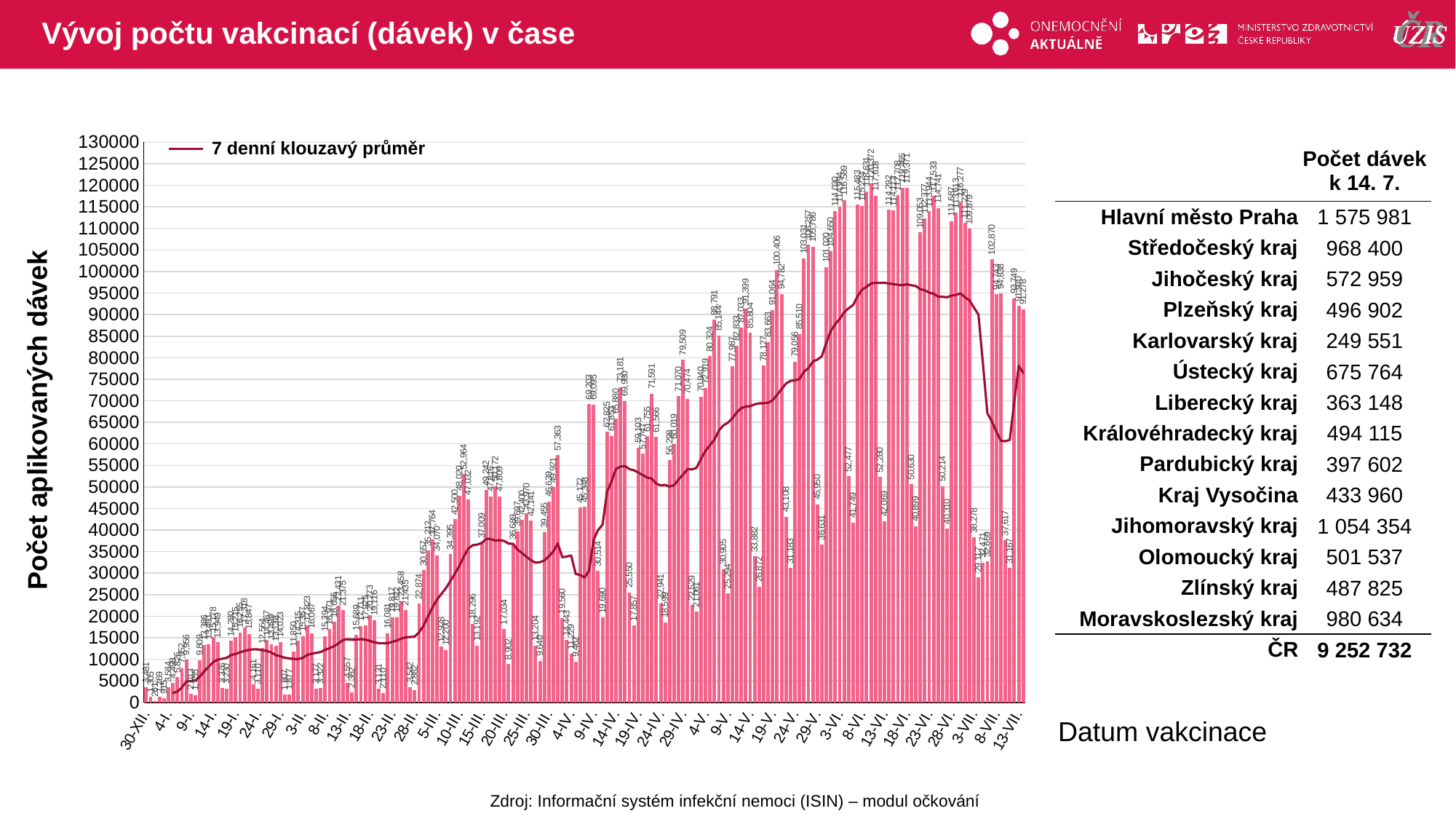

# Vývoj počtu vakcinací (dávek) v čase

### Chart

| Category | celkem |
|---|---|
| 30-XII. | 3481.0 |
| 31-XII. | 1305.0 |
| 1-I. | 261.0 |
| 2-I. | 1269.0 |
| 3-I. | 915.0 |
| 4-I. | 3584.0 |
| 5-I. | 4498.0 |
| 6-I. | 5826.0 |
| 7-I. | 7952.0 |
| 8-I. | 9956.0 |
| 9-I. | 2013.0 |
| 10-I. | 1755.0 |
| 11-I. | 9809.0 |
| 12-I. | 13386.0 |
| 13-I. | 13491.0 |
| 14-I. | 15178.0 |
| 15-I. | 13949.0 |
| 16-I. | 3376.0 |
| 17-I. | 3230.0 |
| 18-I. | 14280.0 |
| 19-I. | 15215.0 |
| 20-I. | 16255.0 |
| 21-I. | 17318.0 |
| 22-I. | 15847.0 |
| 23-I. | 4161.0 |
| 24-I. | 3110.0 |
| 25-I. | 12564.0 |
| 26-I. | 14467.0 |
| 27-I. | 13499.0 |
| 28-I. | 13138.0 |
| 29-I. | 14023.0 |
| 30-I. | 1807.0 |
| 31-I. | 1877.0 |
| 1-II. | 11850.0 |
| 2-II. | 14315.0 |
| 3-II. | 15357.0 |
| 4-II. | 17823.0 |
| 5-II. | 16067.0 |
| 6-II. | 3177.0 |
| 7-II. | 3322.0 |
| 8-II. | 15394.0 |
| 9-II. | 16971.0 |
| 10-II. | 18656.0 |
| 11-II. | 22431.0 |
| 12-II. | 21375.0 |
| 13-II. | 4557.0 |
| 14-II. | 2362.0 |
| 15-II. | 15689.0 |
| 16-II. | 17711.0 |
| 17-II. | 17925.0 |
| 18-II. | 20273.0 |
| 19-II. | 19116.0 |
| 20-II. | 3131.0 |
| 21-II. | 2110.0 |
| 22-II. | 16081.0 |
| 23-II. | 19817.0 |
| 24-II. | 19822.0 |
| 25-II. | 23458.0 |
| 26-II. | 21435.0 |
| 27-II. | 3542.0 |
| 28-II. | 2882.0 |
| 1-III. | 22874.0 |
| 2-III. | 30657.0 |
| 3-III. | 35212.0 |
| 4-III. | 37764.0 |
| 5-III. | 34070.0 |
| 6-III. | 12928.0 |
| 7-III. | 12200.0 |
| 8-III. | 34395.0 |
| 9-III. | 42500.0 |
| 10-III. | 48020.0 |
| 11-III. | 52964.0 |
| 12-III. | 47032.0 |
| 13-III. | 18296.0 |
| 14-III. | 13192.0 |
| 15-III. | 37009.0 |
| 16-III. | 49242.0 |
| 17-III. | 47816.0 |
| 18-III. | 50172.0 |
| 19-III. | 47809.0 |
| 20-III. | 17034.0 |
| 21-III. | 8902.0 |
| 22-III. | 36689.0 |
| 23-III. | 39697.0 |
| 24-III. | 42400.0 |
| 25-III. | 43970.0 |
| 26-III. | 42141.0 |
| 27-III. | 13204.0 |
| 28-III. | 9640.0 |
| 29-III. | 39455.0 |
| 30-III. | 46639.0 |
| 31-III. | 49921.0 |
| 1-IV. | 57363.0 |
| 2-IV. | 19560.0 |
| 3-IV. | 14443.0 |
| 4-IV. | 11229.0 |
| 5-IV. | 9462.0 |
| 6-IV. | 45172.0 |
| 7-IV. | 45348.0 |
| 8-IV. | 69203.0 |
| 9-IV. | 69095.0 |
| 10-IV. | 30514.0 |
| 11-IV. | 19690.0 |
| 12-IV. | 62825.0 |
| 13-IV. | 61853.0 |
| 14-IV. | 65880.0 |
| 15-IV. | 73181.0 |
| 16-IV. | 69980.0 |
| 17-IV. | 25550.0 |
| 18-IV. | 17857.0 |
| 19-IV. | 59103.0 |
| 20-IV. | 57747.0 |
| 21-IV. | 61755.0 |
| 22-IV. | 71591.0 |
| 23-IV. | 61566.0 |
| 24-IV. | 22941.0 |
| 25-IV. | 18599.0 |
| 26-IV. | 56298.0 |
| 27-IV. | 60019.0 |
| 28-IV. | 71070.0 |
| 29-IV. | 79509.0 |
| 30-IV. | 70474.0 |
| 1-V. | 22529.0 |
| 2-V. | 21061.0 |
| 3-V. | 70940.0 |
| 4-V. | 72919.0 |
| 5-V. | 80324.0 |
| 6-V. | 88791.0 |
| 7-V. | 85144.0 |
| 8-V. | 30905.0 |
| 9-V. | 25294.0 |
| 10-V. | 77987.0 |
| 11-V. | 82833.0 |
| 12-V. | 87033.0 |
| 13-V. | 91399.0 |
| 14-V. | 85804.0 |
| 15-V. | 33882.0 |
| 16-V. | 26872.0 |
| 17-V. | 78127.0 |
| 18-V. | 83663.0 |
| 19-V. | 91064.0 |
| 20-V. | 100406.0 |
| 21-V. | 94782.0 |
| 22-V. | 43108.0 |
| 23-V. | 31183.0 |
| 24-V. | 79056.0 |
| 25-V. | 85510.0 |
| 26-V. | 103031.0 |
| 27-V. | 106257.0 |
| 28-V. | 105786.0 |
| 29-V. | 45950.0 |
| 30-V. | 36631.0 |
| 31-V. | 101020.0 |
| 1-VI. | 104650.0 |
| 2-VI. | 114030.0 |
| 3-VI. | 114994.0 |
| 4-VI. | 116589.0 |
| 5-VI. | 52477.0 |
| 6-VI. | 41749.0 |
| 7-VI. | 115483.0 |
| 8-VI. | 115224.0 |
| 9-VI. | 118631.0 |
| 10-VI. | 120372.0 |
| 11-VI. | 117618.0 |
| 12-VI. | 52280.0 |
| 13-VI. | 42069.0 |
| 14-VI. | 114292.0 |
| 15-VI. | 114113.0 |
| 16-VI. | 117708.0 |
| 17-VI. | 119465.0 |
| 18-VI. | 119371.0 |
| 19-VI. | 50630.0 |
| 20-VI. | 40899.0 |
| 21-VI. | 109053.0 |
| 22-VI. | 112377.0 |
| 23-VI. | 113944.0 |
| 24-VI. | 117533.0 |
| 25-VI. | 114741.0 |
| 26-VI. | 50214.0 |
| 27-VI. | 40310.0 |
| 28-VI. | 111687.0 |
| 29-VI. | 113613.0 |
| 30-VI. | 116277.0 |
| 1-VII. | 111229.0 |
| 2-VII. | 109879.0 |
| 3-VII. | 38278.0 |
| 4-VII. | 29117.0 |
| 5-VII. | 32471.0 |
| 6-VII. | 32669.0 |
| 7-VII. | 102870.0 |
| 8-VII. | 94743.0 |
| 9-VII. | 94838.0 |
| 10-VII. | 37617.0 |
| 11-VII. | 31167.0 |
| 12-VII. | 93749.0 |
| 13-VII. | 91970.0 |
| 14-VII. | 91278.0 |
7 denní klouzavý průměr
|  | Počet dávek k 14. 7. |
| --- | --- |
| Hlavní město Praha | 1 575 981 |
| Středočeský kraj | 968 400 |
| Jihočeský kraj | 572 959 |
| Plzeňský kraj | 496 902 |
| Karlovarský kraj | 249 551 |
| Ústecký kraj | 675 764 |
| Liberecký kraj | 363 148 |
| Královéhradecký kraj | 494 115 |
| Pardubický kraj | 397 602 |
| Kraj Vysočina | 433 960 |
| Jihomoravský kraj | 1 054 354 |
| Olomoucký kraj | 501 537 |
| Zlínský kraj | 487 825 |
| Moravskoslezský kraj | 980 634 |
| ČR | 9 252 732 |
Počet aplikovaných dávek
Datum vakcinace
Zdroj: Informační systém infekční nemoci (ISIN) – modul očkování